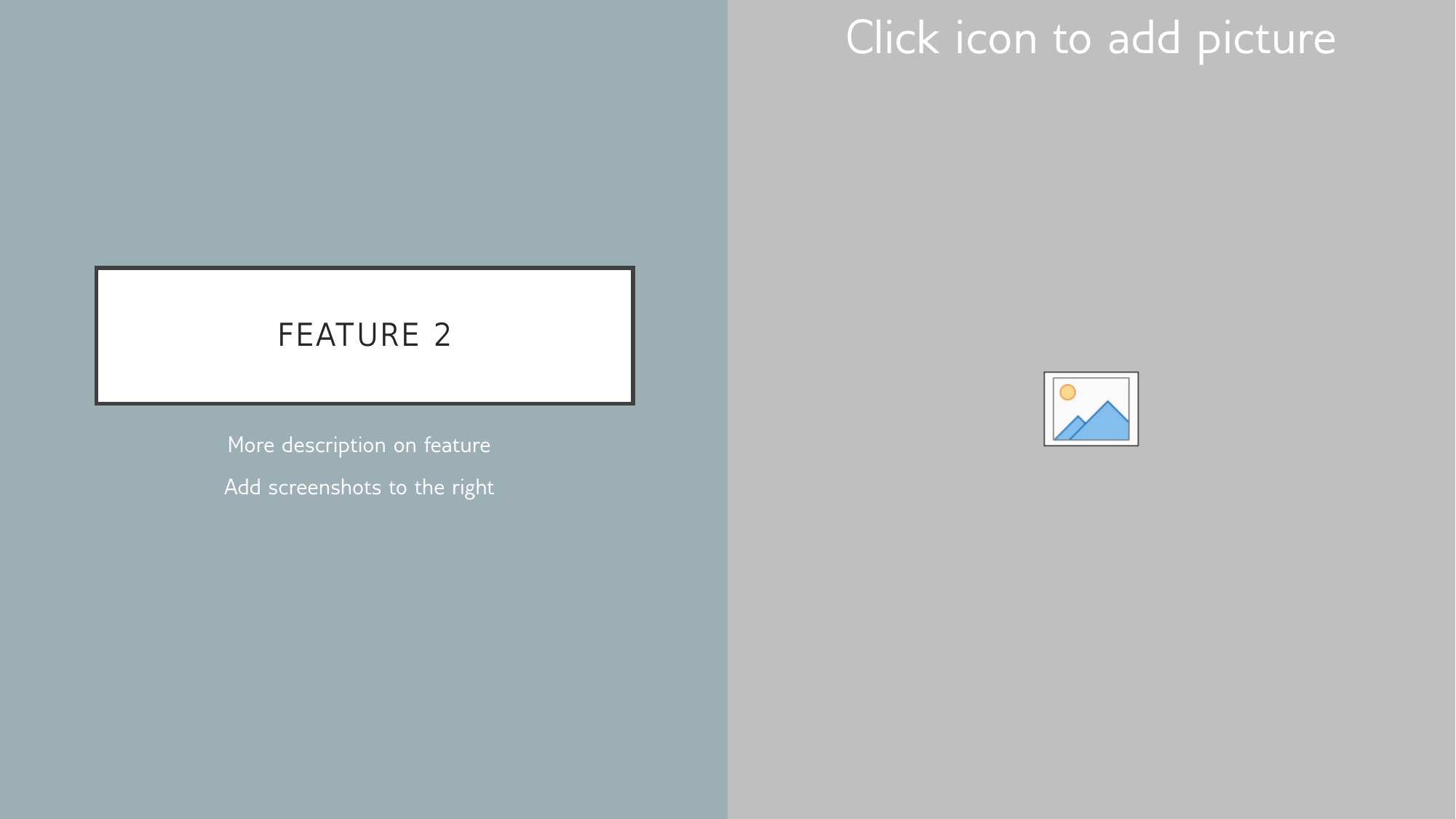

# Feature 2
More description on feature
Add screenshots to the right